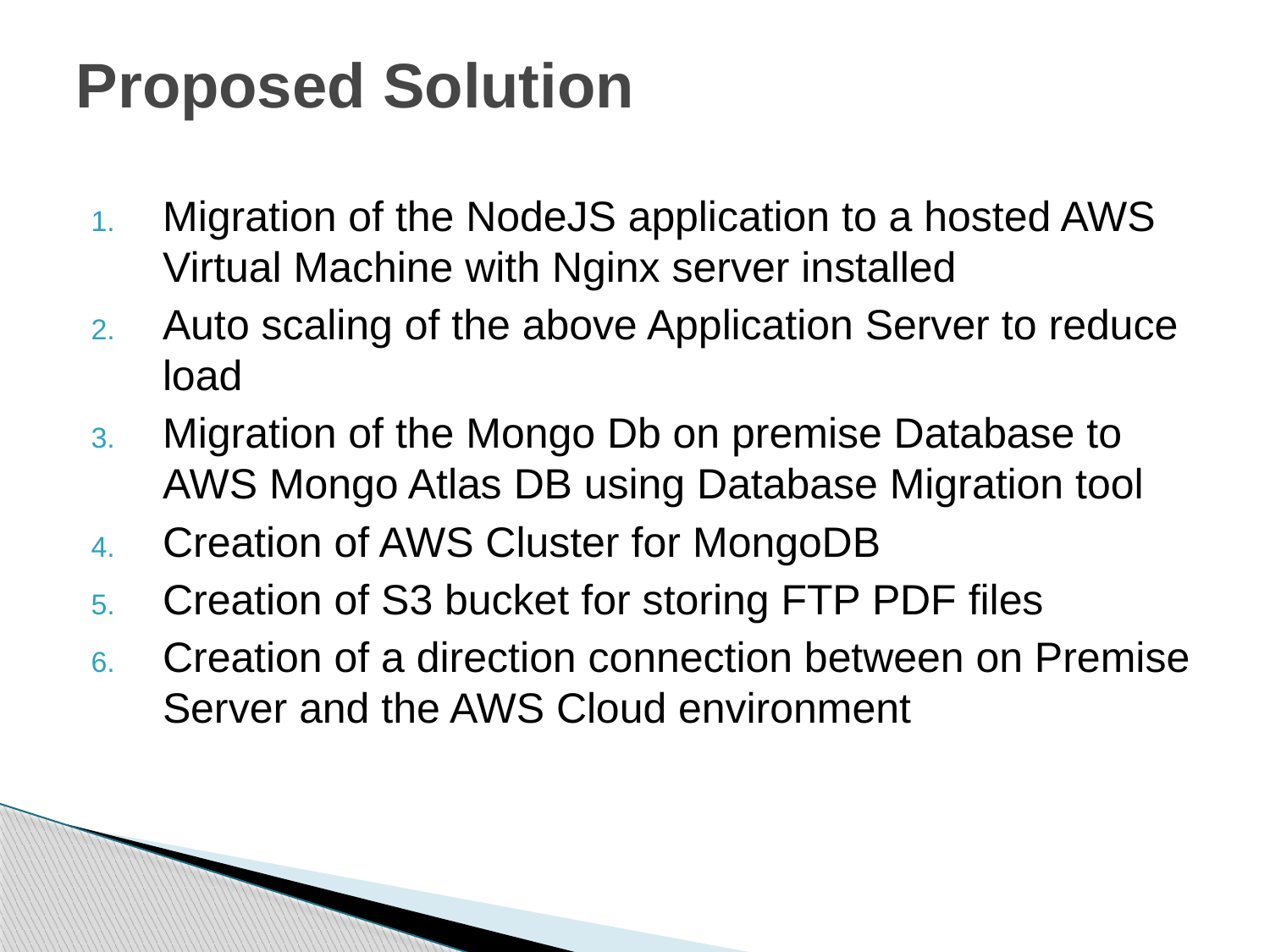

# Proposed Solution

Migration of the NodeJS application to a hosted AWS Virtual Machine with Nginx server installed
Auto scaling of the above Application Server to reduce load
Migration of the Mongo Db on premise Database to AWS Mongo Atlas DB using Database Migration tool
Creation of AWS Cluster for MongoDB
Creation of S3 bucket for storing FTP PDF files
Creation of a direction connection between on Premise Server and the AWS Cloud environment